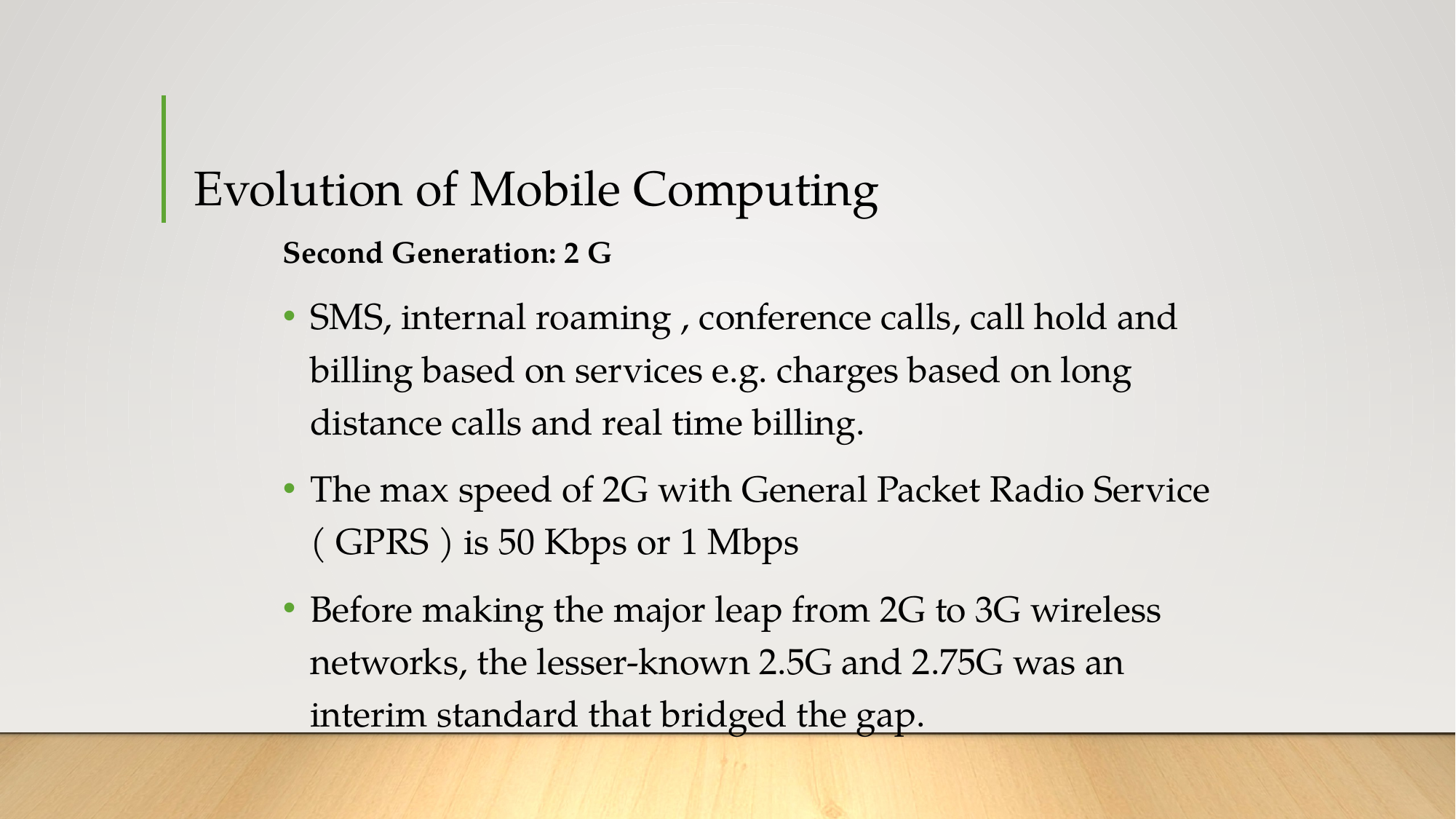

# Evolution of Mobile Computing
Second Generation: 2 G
SMS, internal roaming , conference calls, call hold and billing based on services e.g. charges based on long distance calls and real time billing.
The max speed of 2G with General Packet Radio Service ( GPRS ) is 50 Kbps or 1 Mbps
Before making the major leap from 2G to 3G wireless networks, the lesser-known 2.5G and 2.75G was an interim standard that bridged the gap.